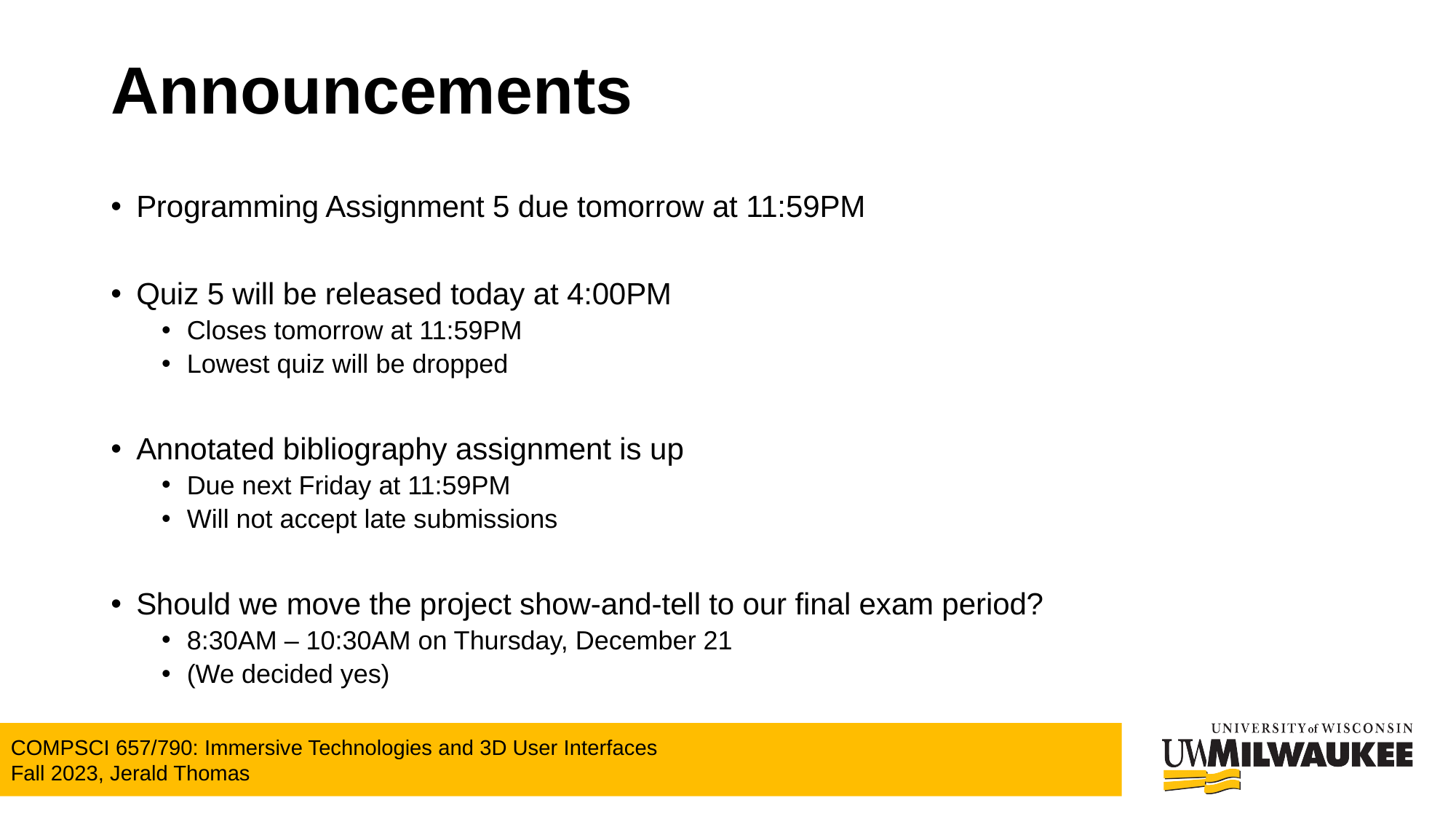

# Announcements
Programming Assignment 5 due tomorrow at 11:59PM

Quiz 5 will be released today at 4:00PM
Closes tomorrow at 11:59PM
Lowest quiz will be dropped

Annotated bibliography assignment is up
Due next Friday at 11:59PM
Will not accept late submissions

Should we move the project show-and-tell to our final exam period?
8:30AM – 10:30AM on Thursday, December 21
(We decided yes)